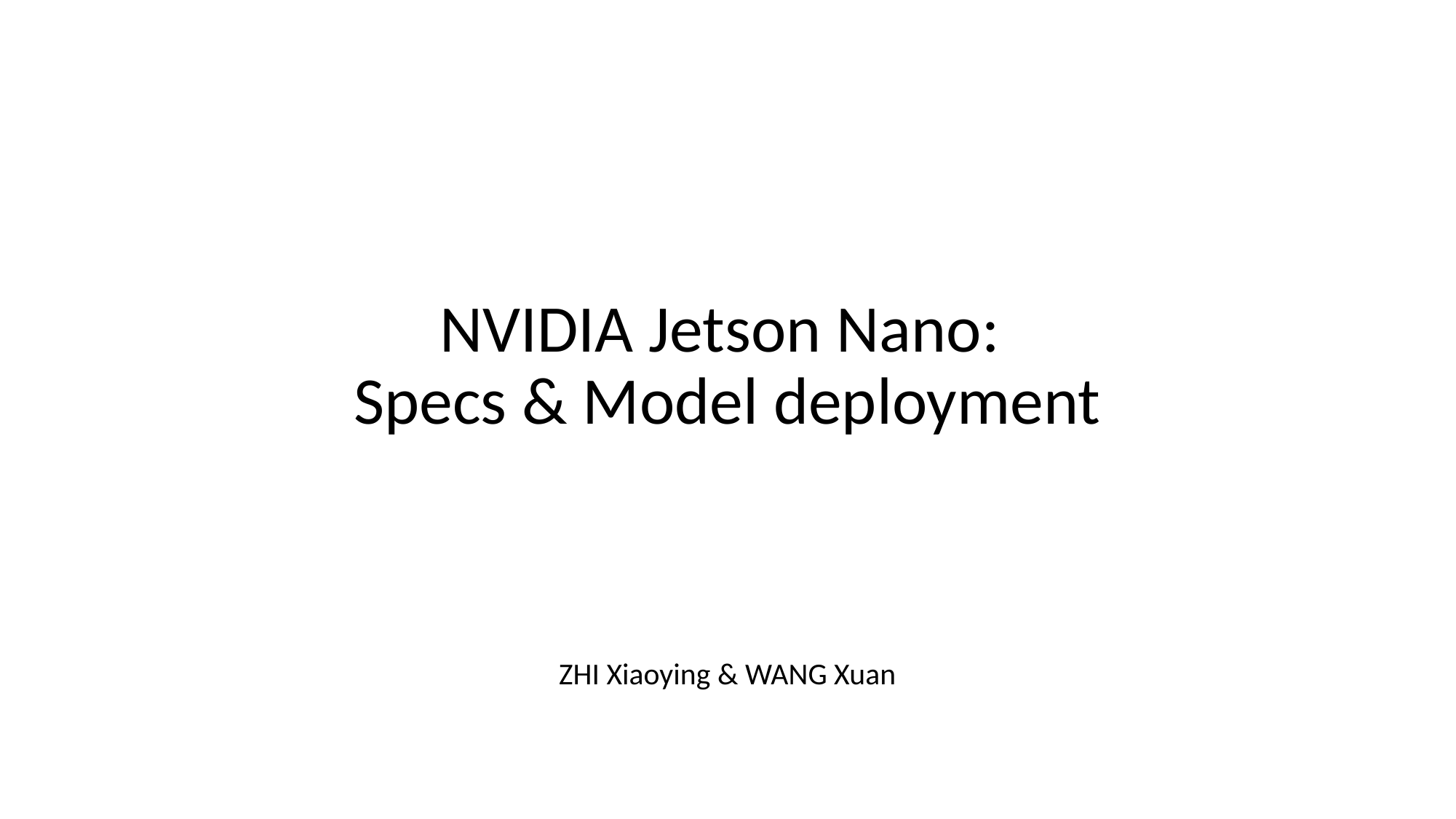

# NVIDIA Jetson Nano: Specs & Model deployment
ZHI Xiaoying & WANG Xuan